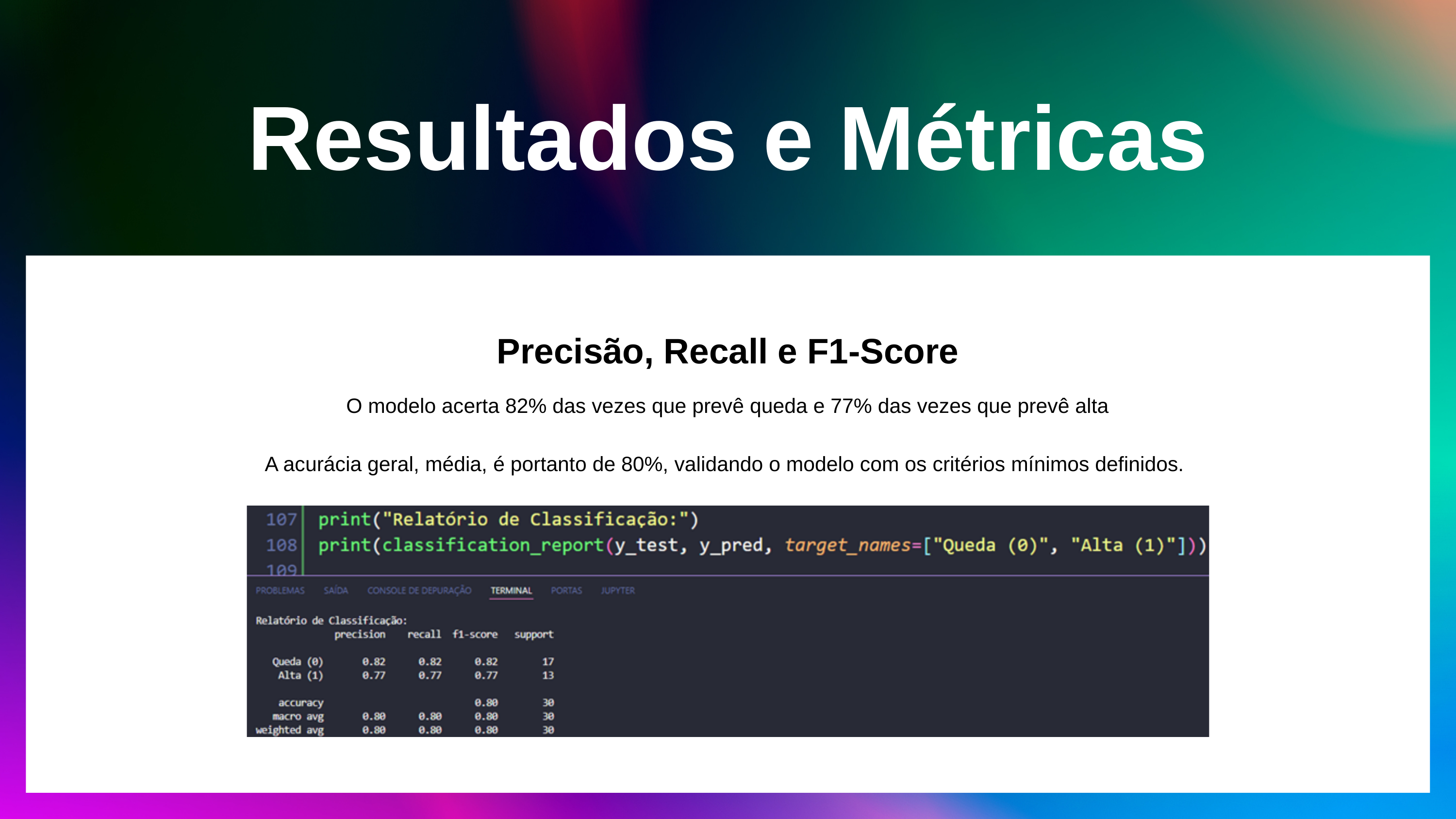

Resultados e Métricas

Precisão, Recall e F1-Score
O modelo acerta 82% das vezes que prevê queda e 77% das vezes que prevê alta

A acurácia geral, média, é portanto de 80%, validando o modelo com os critérios mínimos definidos.